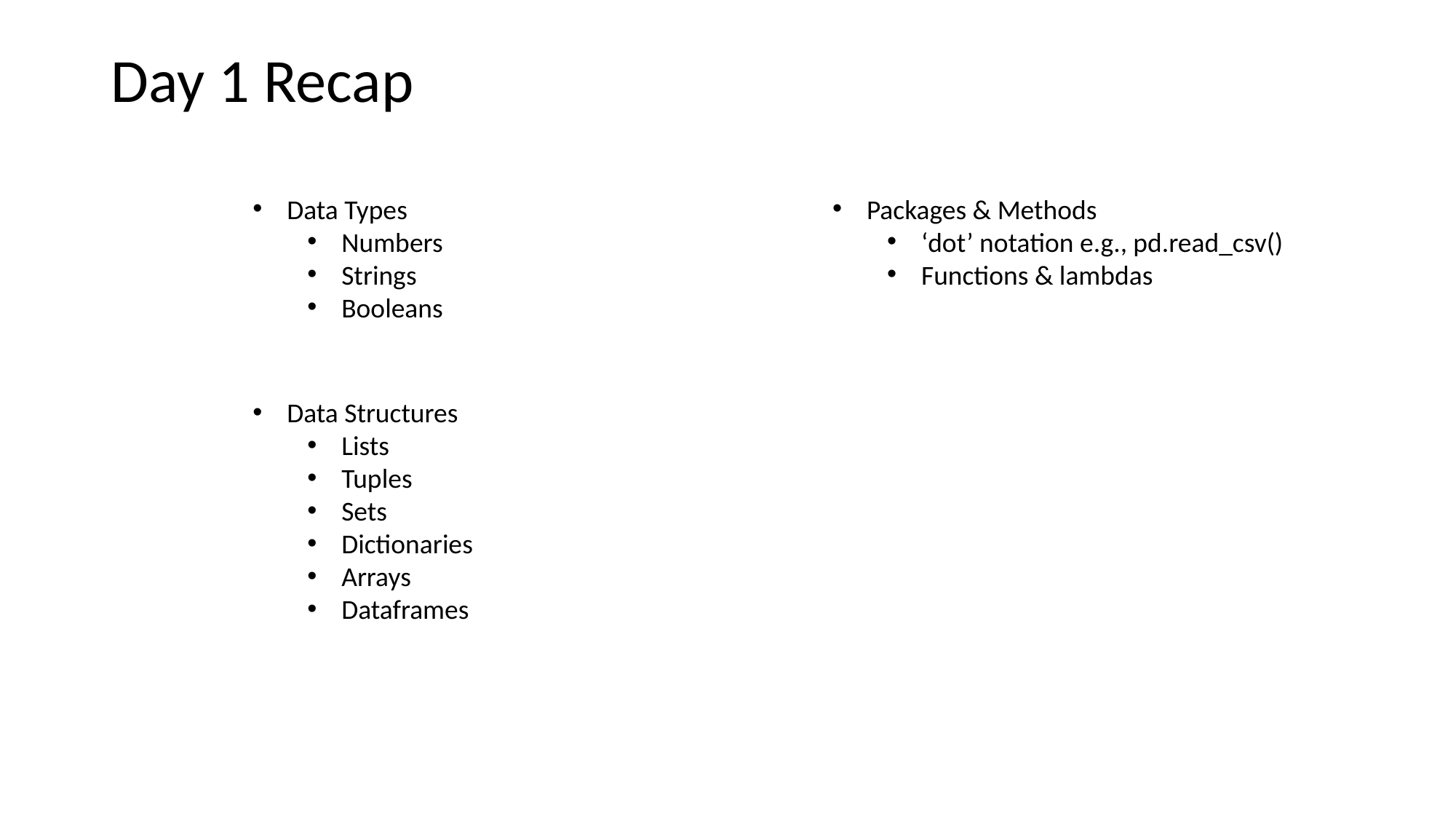

# Day 1 Recap
Data Types
Numbers
Strings
Booleans
Packages & Methods
‘dot’ notation e.g., pd.read_csv()
Functions & lambdas
Data Structures
Lists
Tuples
Sets
Dictionaries
Arrays
Dataframes